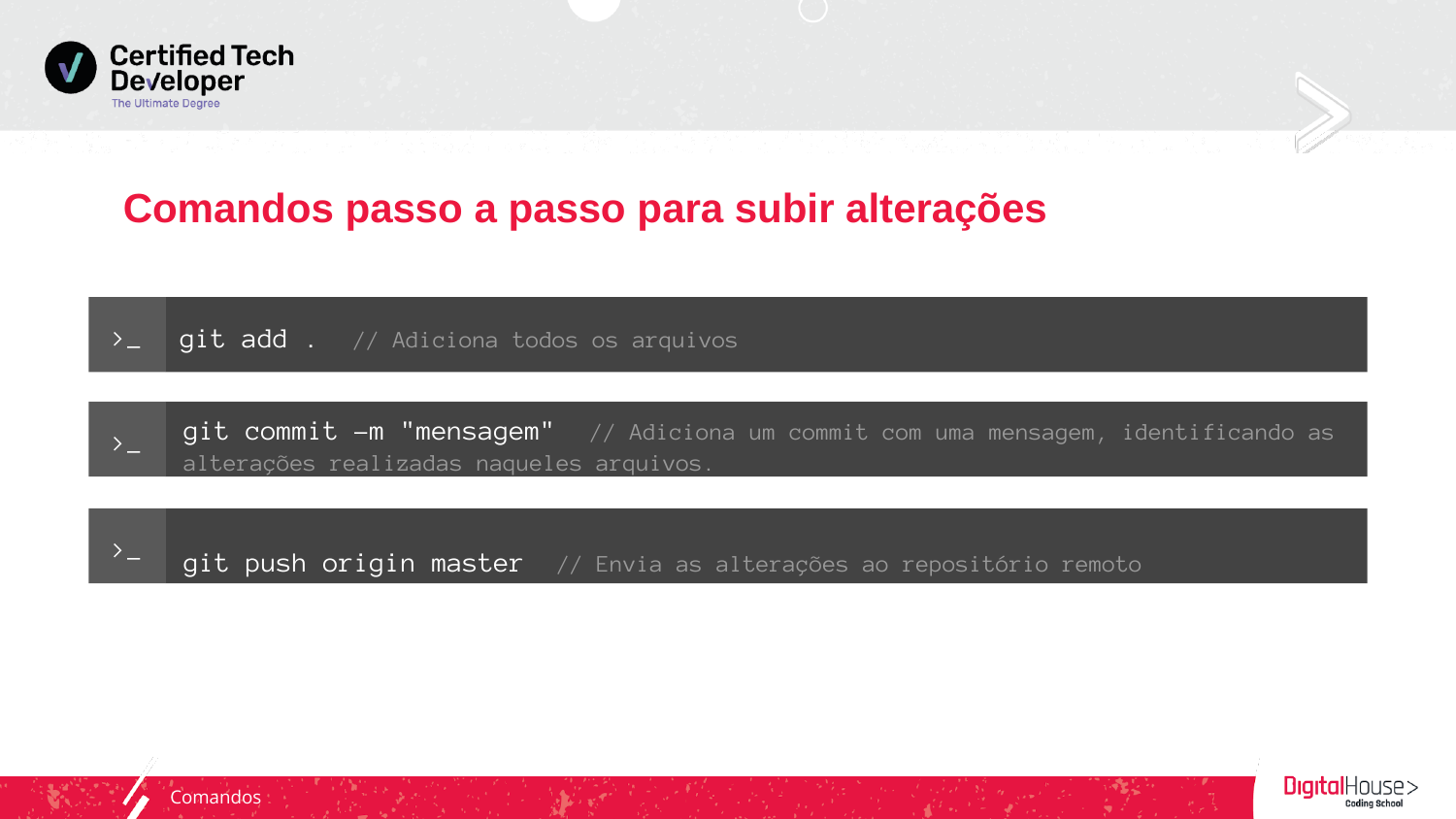

# Comandos passo a passo para subir alterações
git add .  // Adiciona todos os arquivos
>_
git commit -m "mensagem"  // Adiciona um commit com uma mensagem, identificando as alterações realizadas naqueles arquivos.

git push origin master  // Envia as alterações ao repositório remoto

>_
>_